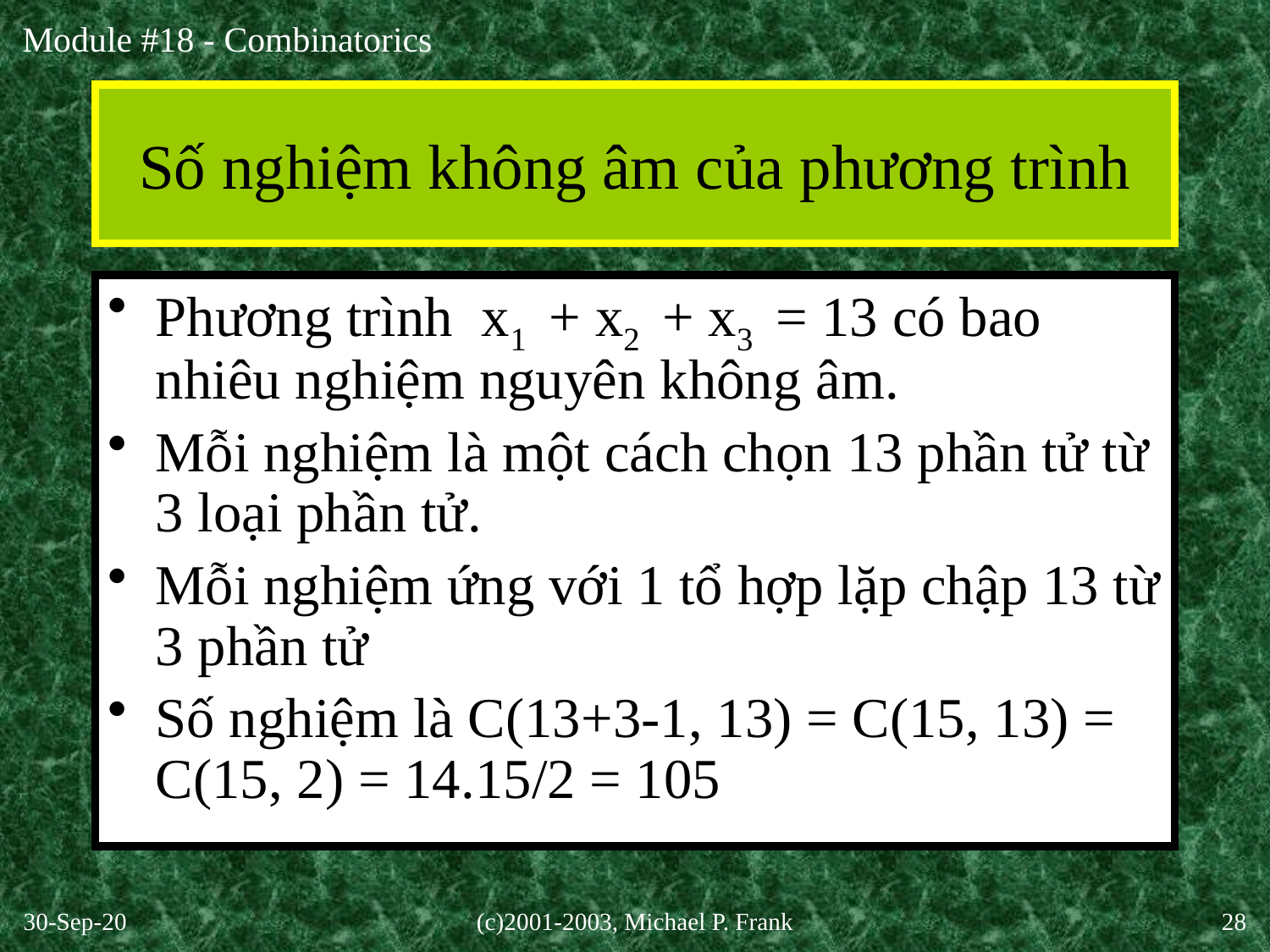

# Số nghiệm không âm của phương trình
Phương trình  x1  + x2  + x3  = 13 có bao nhiêu nghiệm nguyên không âm.
Mỗi nghiệm là một cách chọn 13 phần tử từ 3 loại phần tử.
Mỗi nghiệm ứng với 1 tổ hợp lặp chập 13 từ 3 phần tử
Số nghiệm là C(13+3-1, 13) = C(15, 13) = C(15, 2) = 14.15/2 = 105
30-Sep-20
(c)2001-2003, Michael P. Frank
28